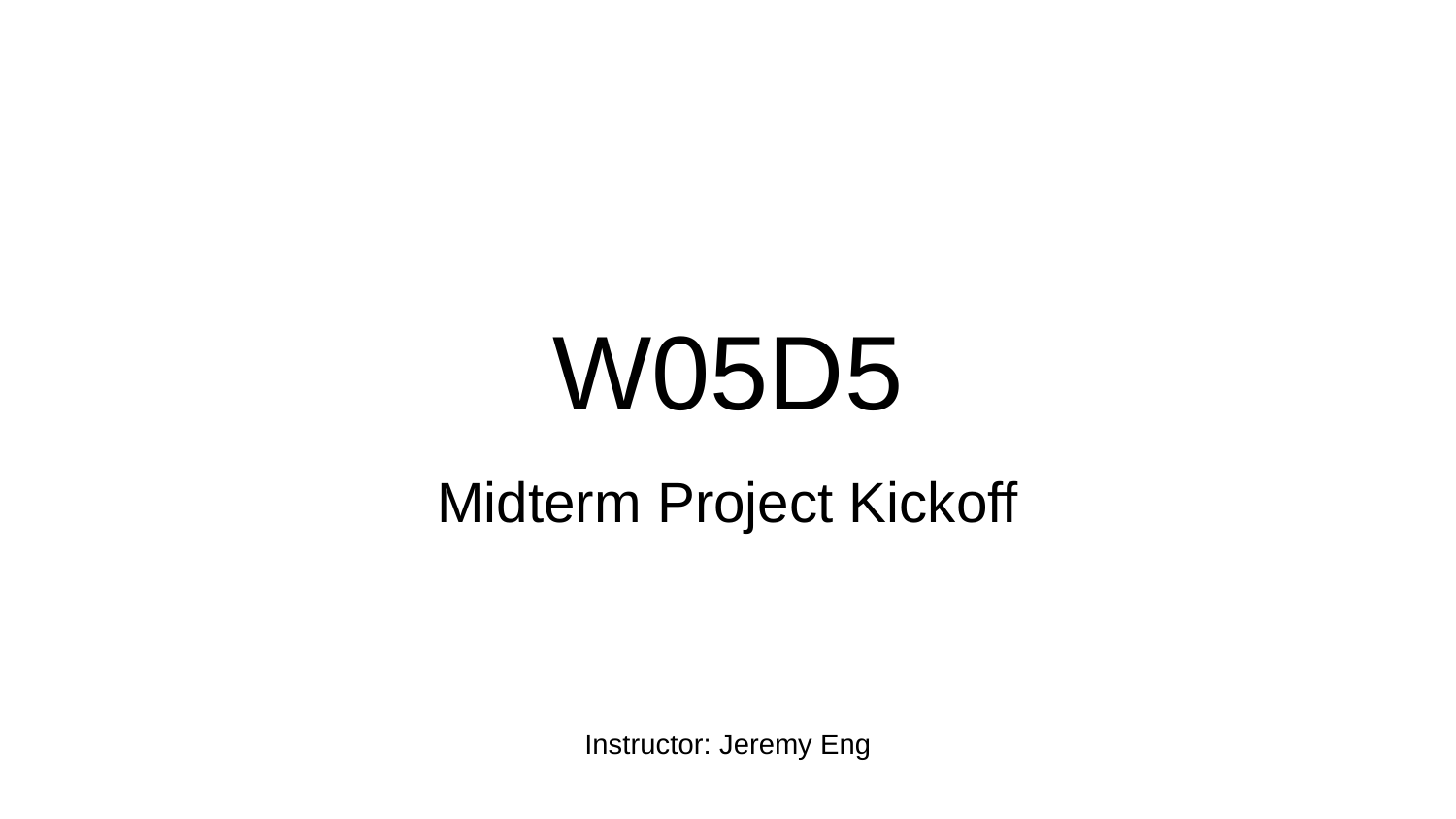

# W05D5
Midterm Project Kickoff
Instructor: Jeremy Eng